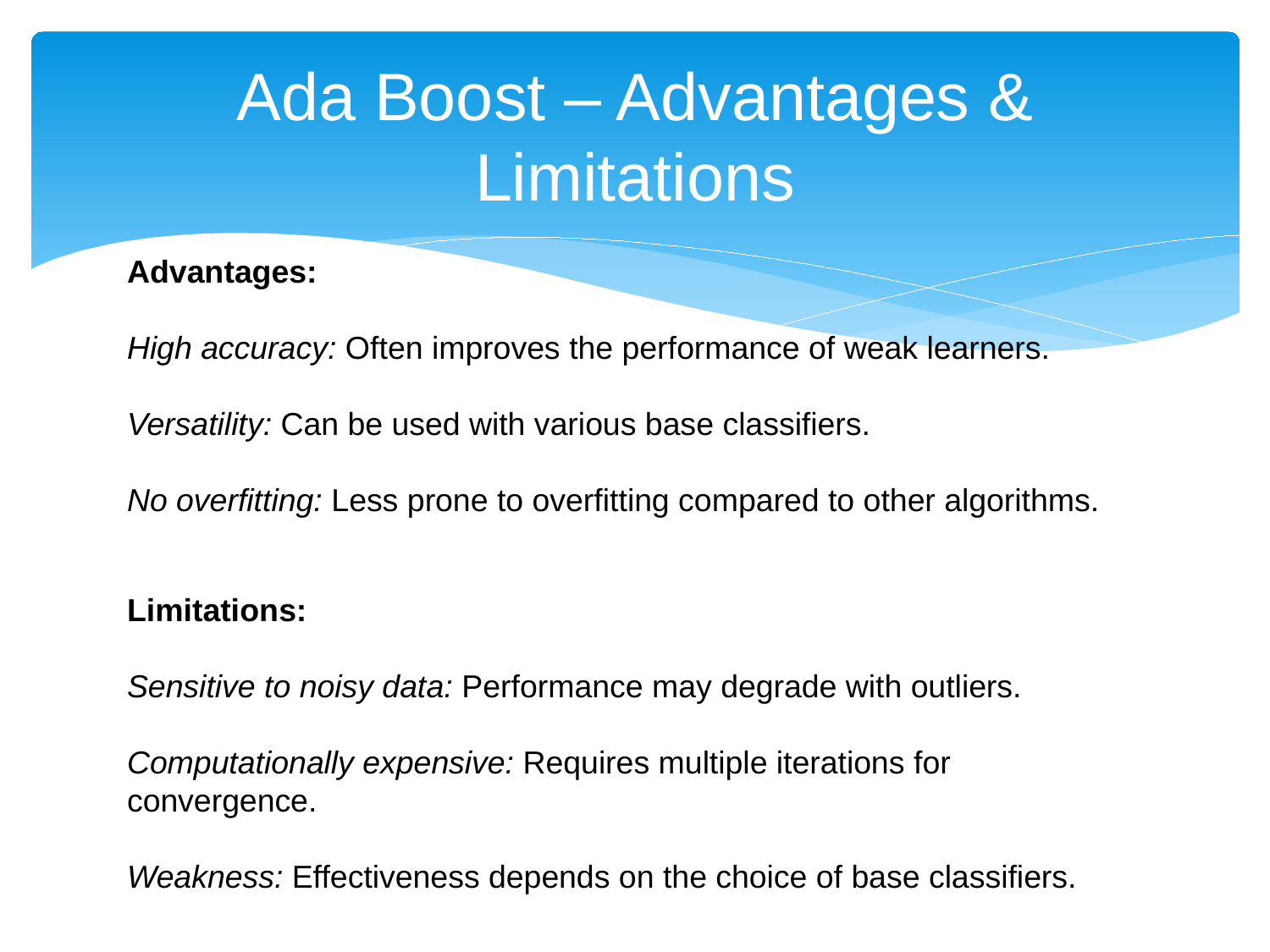

# Ada Boost – Advantages & Limitations

Advantages:

High accuracy: Often improves the performance of weak learners.

Versatility: Can be used with various base classifiers.

No overfitting: Less prone to overfitting compared to other algorithms.

Limitations:

Sensitive to noisy data: Performance may degrade with outliers.

Computationally expensive: Requires multiple iterations for convergence.

Weakness: Effectiveness depends on the choice of base classifiers.